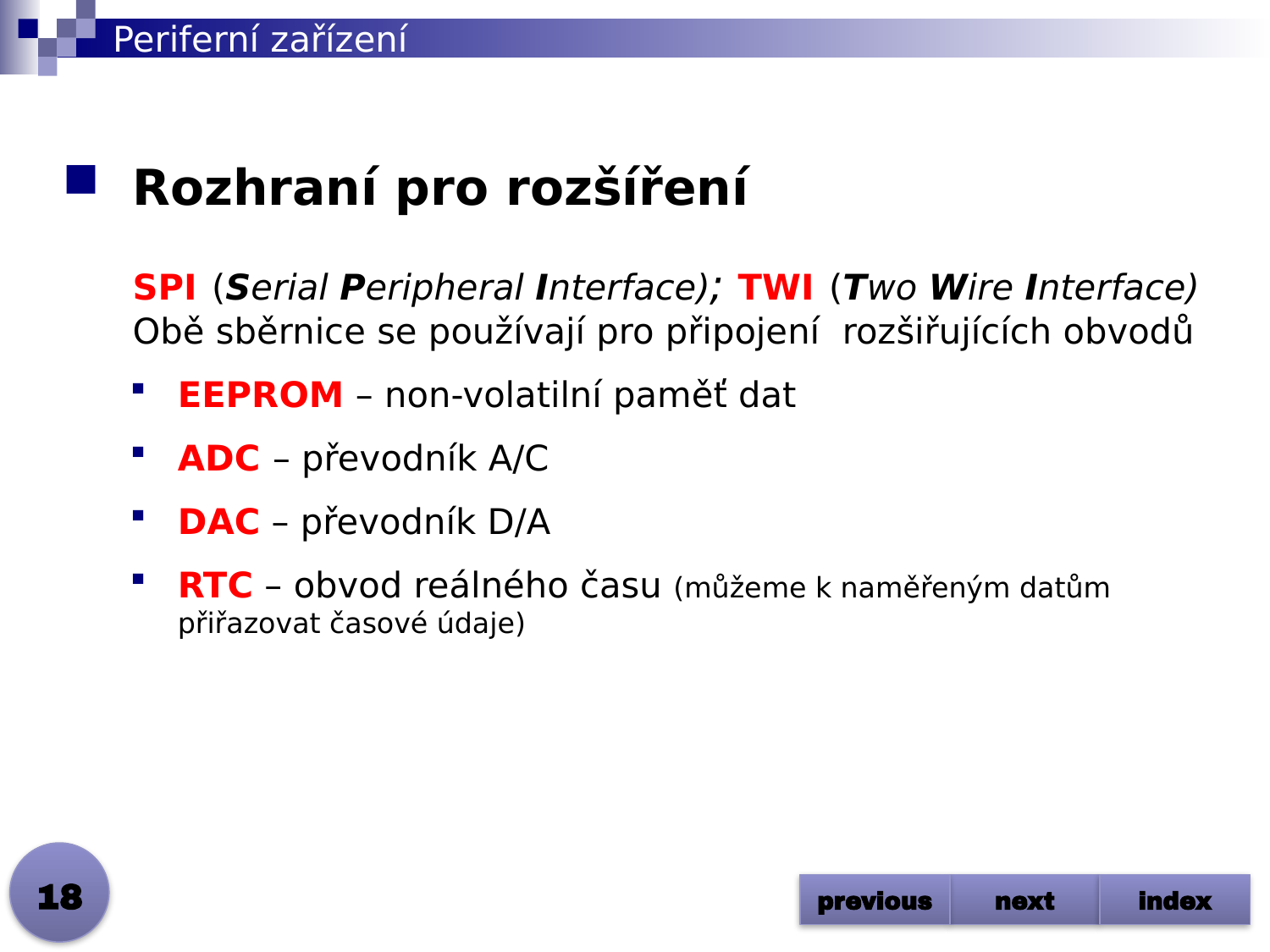

# Periferní zařízení
Rozhraní pro rozšíření
SPI (Serial Peripheral Interface); TWI (Two Wire Interface) Obě sběrnice se používají pro připojení  rozšiřujících obvodů
EEPROM – non-volatilní paměť dat
ADC – převodník A/C
DAC – převodník D/A
RTC – obvod reálného času (můžeme k naměřeným datům přiřazovat časové údaje)

18
previous
next
index